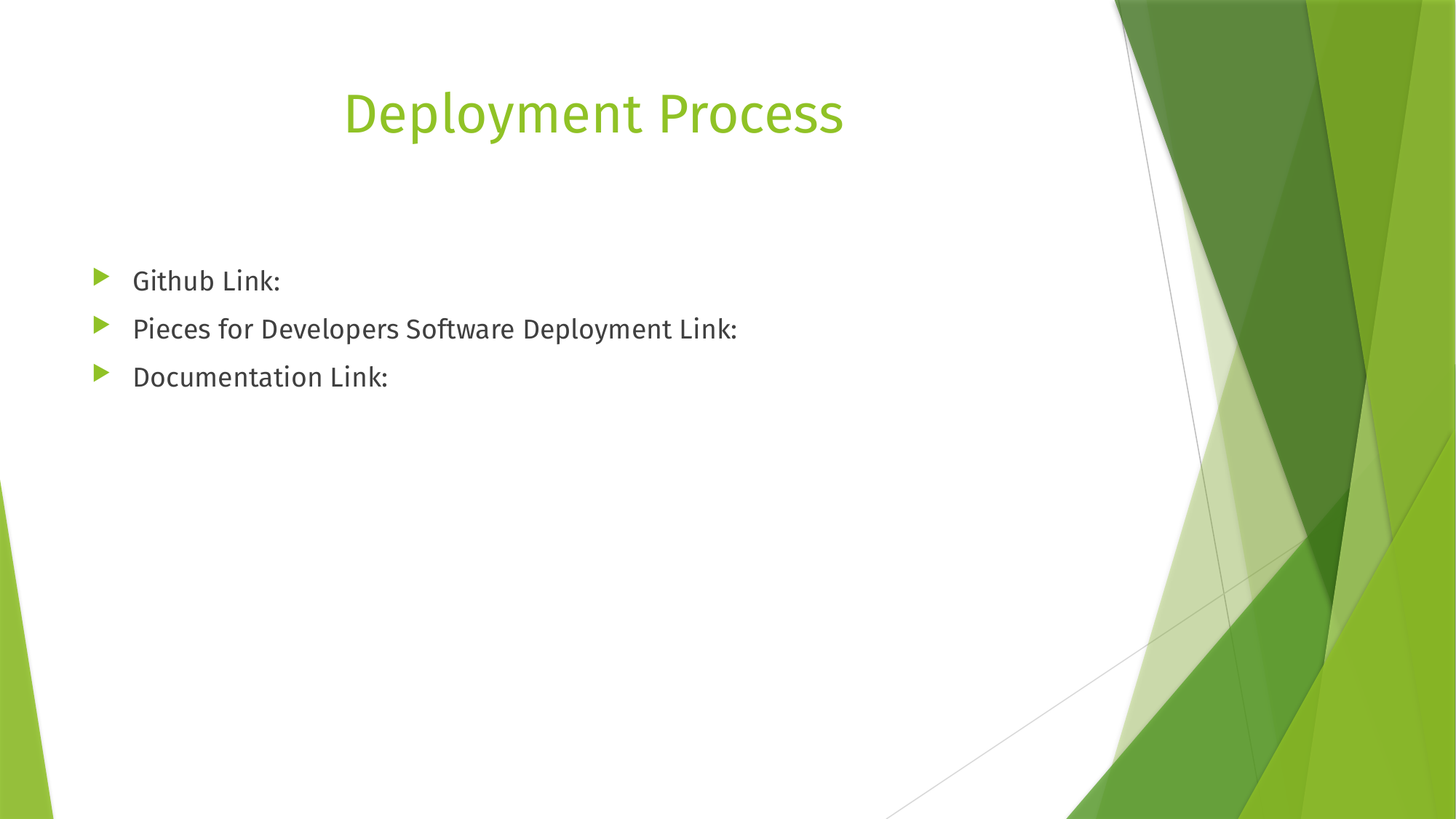

# Deployment Process
Github Link:
Pieces for Developers Software Deployment Link:
Documentation Link: